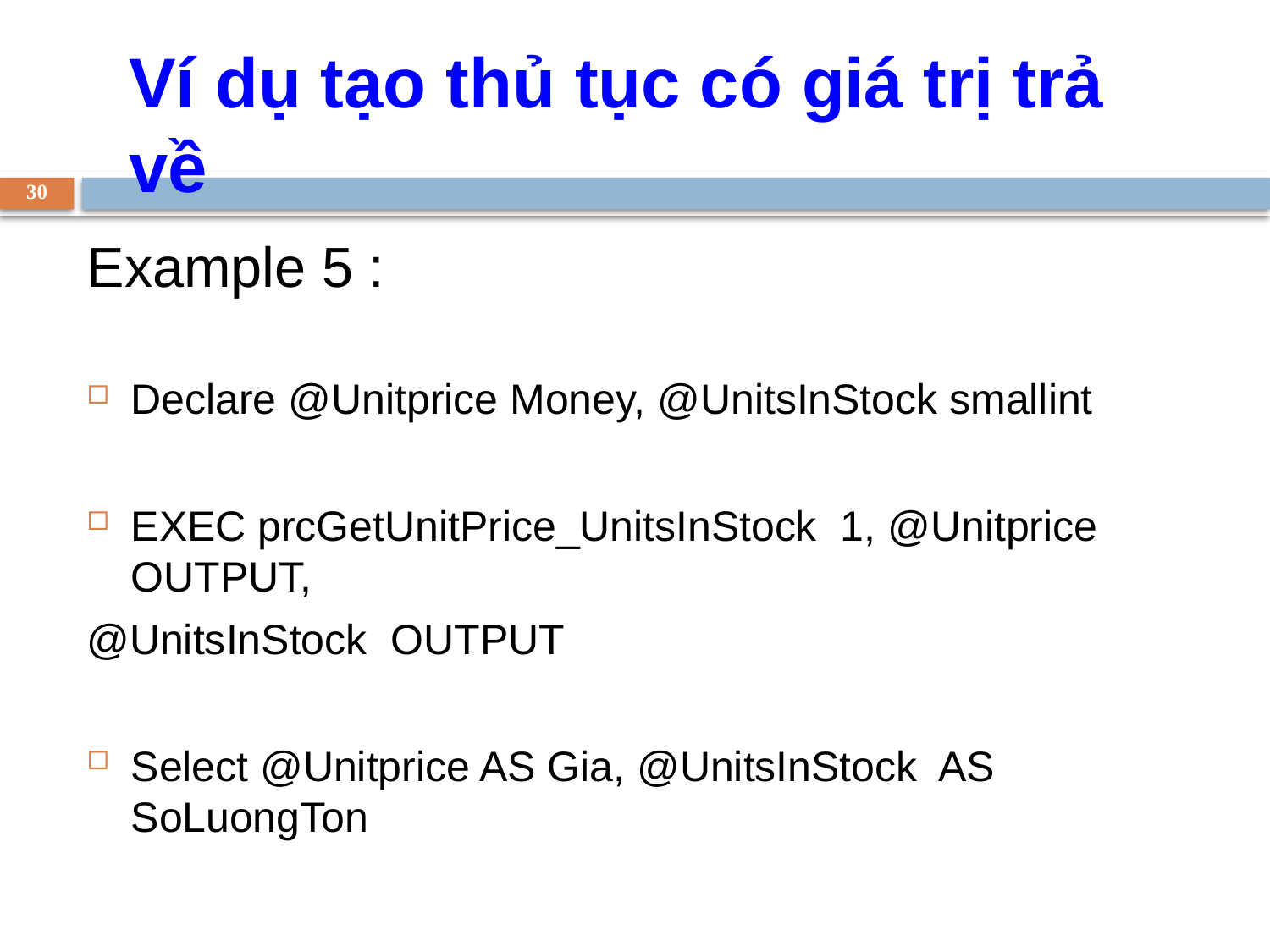

Ví dụ tạo thủ tục có giá trị trả về
30
Example 5 :

Declare @Unitprice Money, @UnitsInStock smallint

EXEC prcGetUnitPrice_UnitsInStock  1, @Unitprice  OUTPUT,
@UnitsInStock  OUTPUT

Select @Unitprice AS Gia, @UnitsInStock  AS SoLuongTon